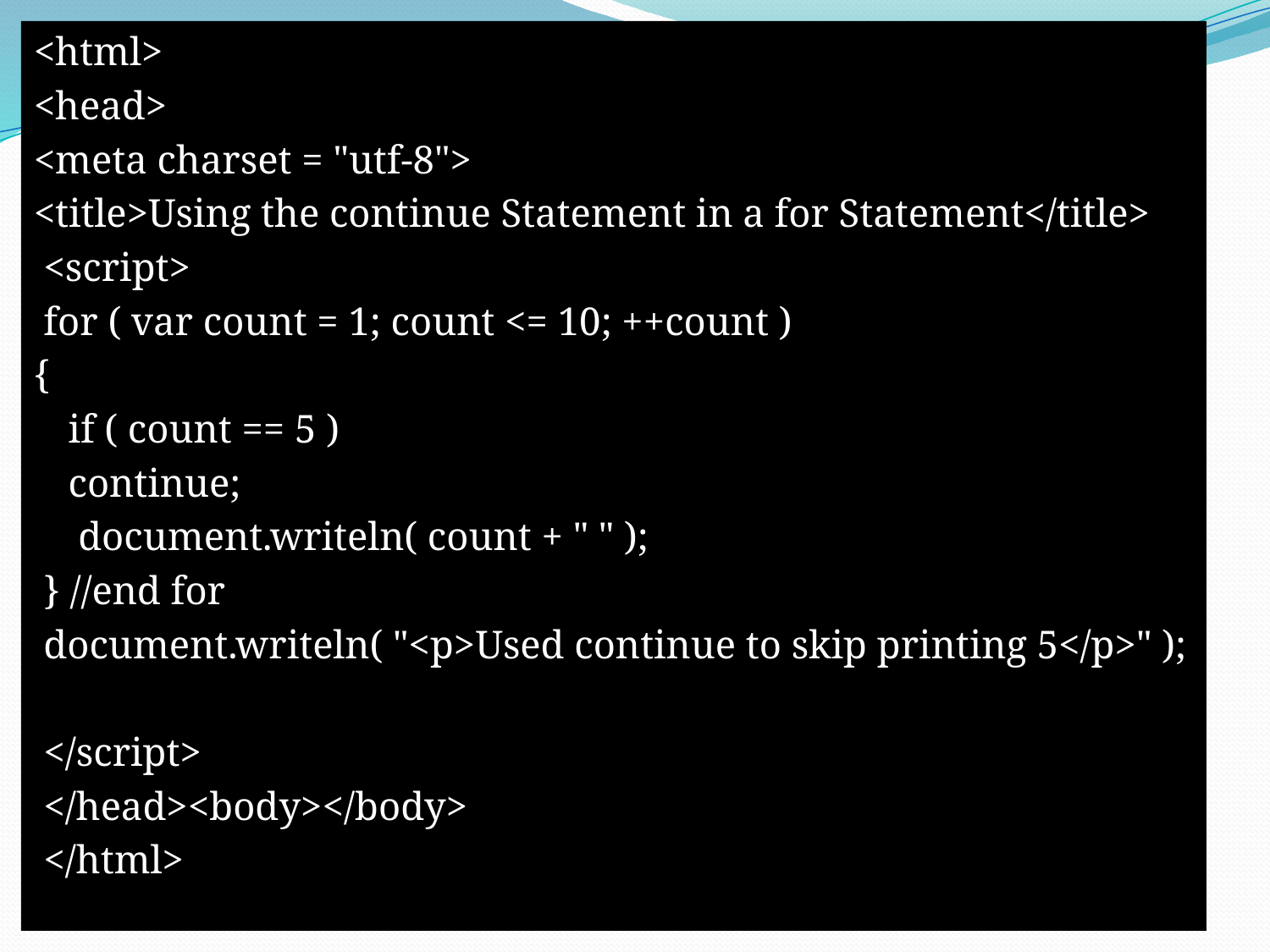

<html>
<head>
<meta charset = "utf-8">
<title>Using the continue Statement in a for Statement</title>
 <script>
 for ( var count = 1; count <= 10; ++count )
{
	if ( count == 5 )
		continue;
	 document.writeln( count + " " );
 } //end for
 document.writeln( "<p>Used continue to skip printing 5</p>" );

 </script>
 </head><body></body>
 </html>
#